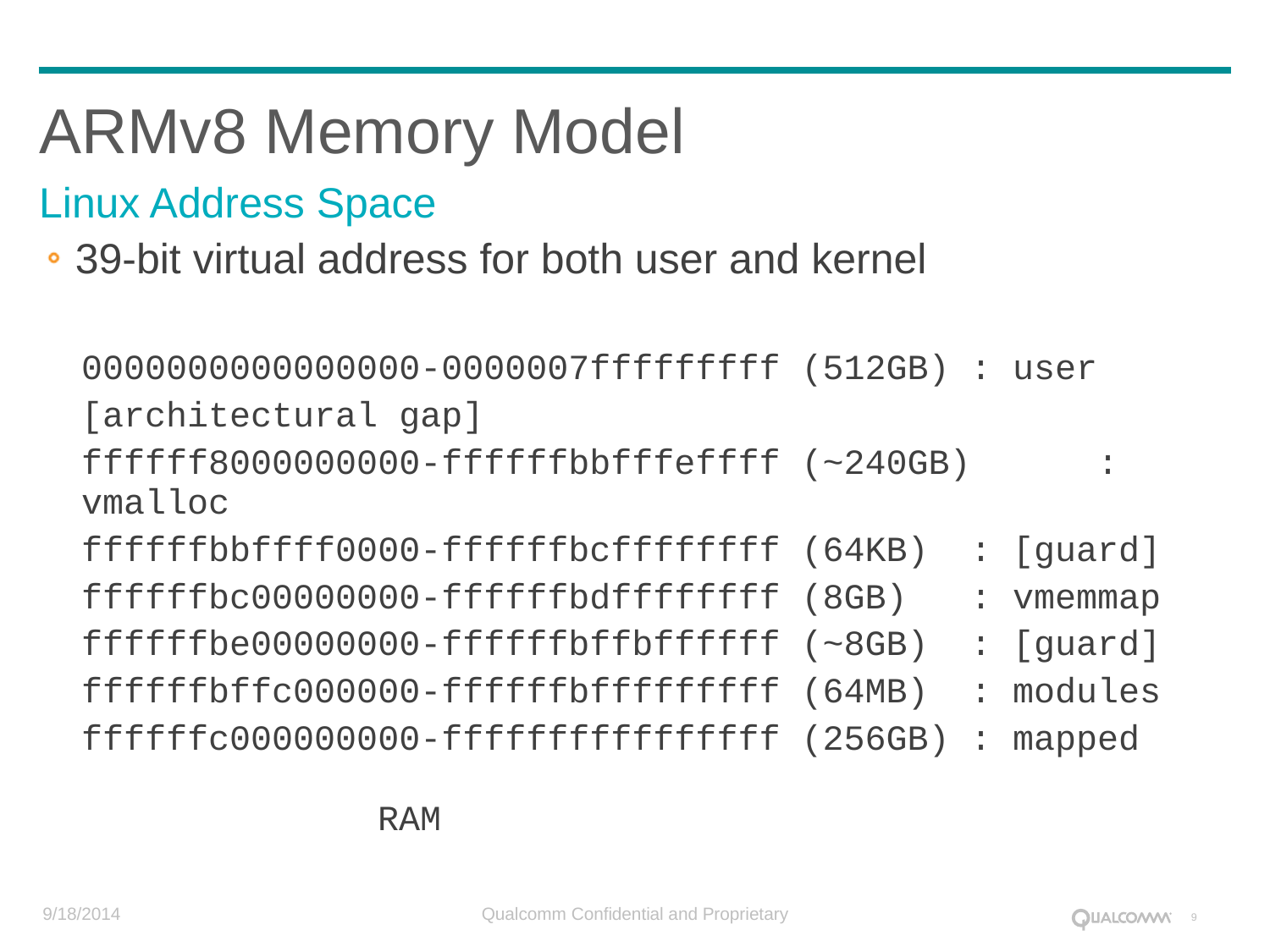

# ARMv8 Memory Model
Linux Address Space
39-bit virtual address for both user and kernel

0000000000000000-0000007fffffffff (512GB)	: user
[architectural gap]
ffffff8000000000-ffffffbbfffeffff (~240GB)	: vmalloc
ffffffbbffff0000-ffffffbcffffffff (64KB)	: [guard]
ffffffbc00000000-ffffffbdffffffff (8GB)	: vmemmap
ffffffbe00000000-ffffffbffbffffff (~8GB)	: [guard]
ffffffbffc000000-ffffffbfffffffff (64MB)	: modules
ffffffc000000000-ffffffffffffffff (256GB)	: mapped 										  RAM